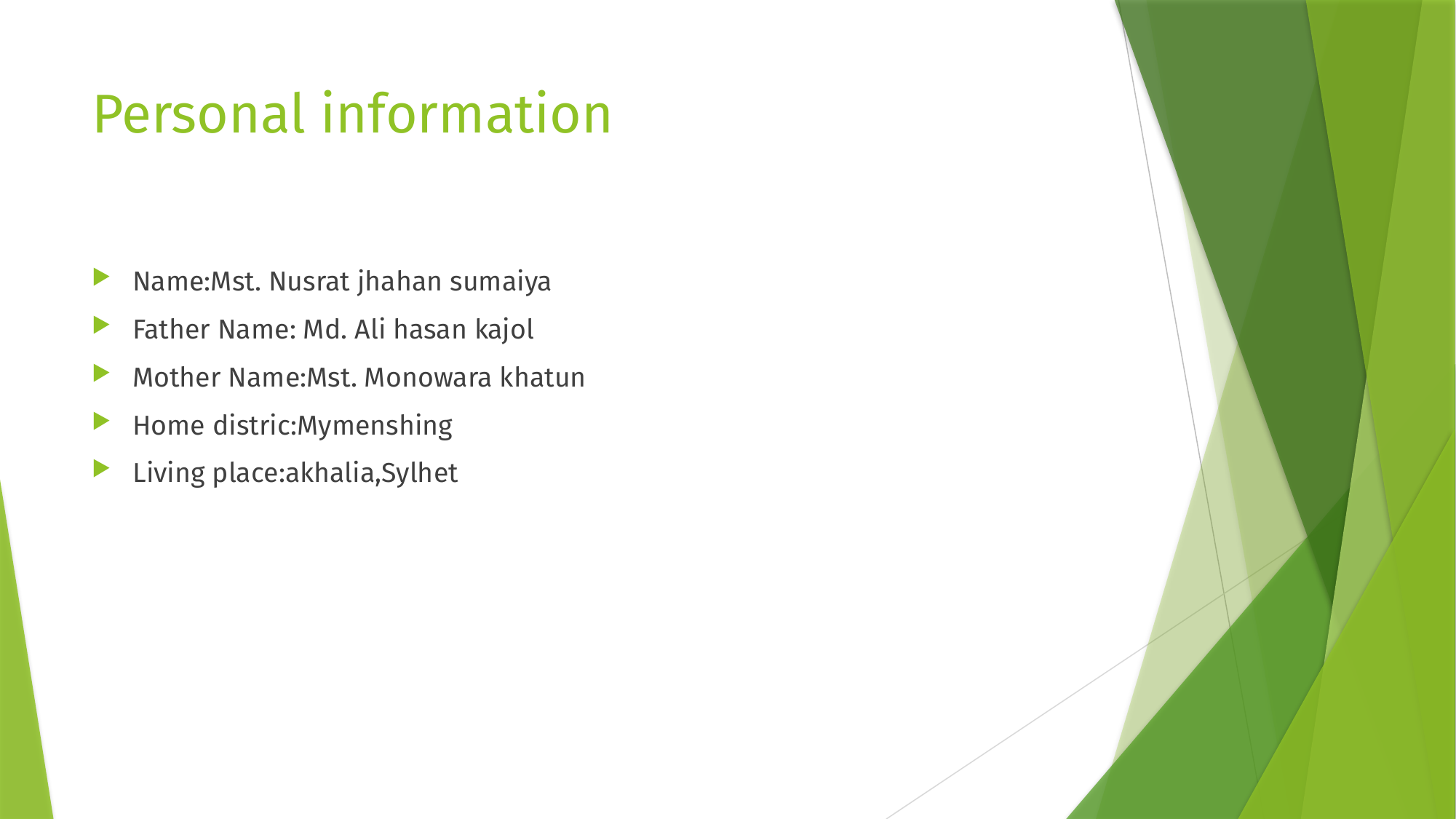

# Personal information
Name:Mst. Nusrat jhahan sumaiya
Father Name: Md. Ali hasan kajol
Mother Name:Mst. Monowara khatun
Home distric:Mymenshing
Living place:akhalia,Sylhet